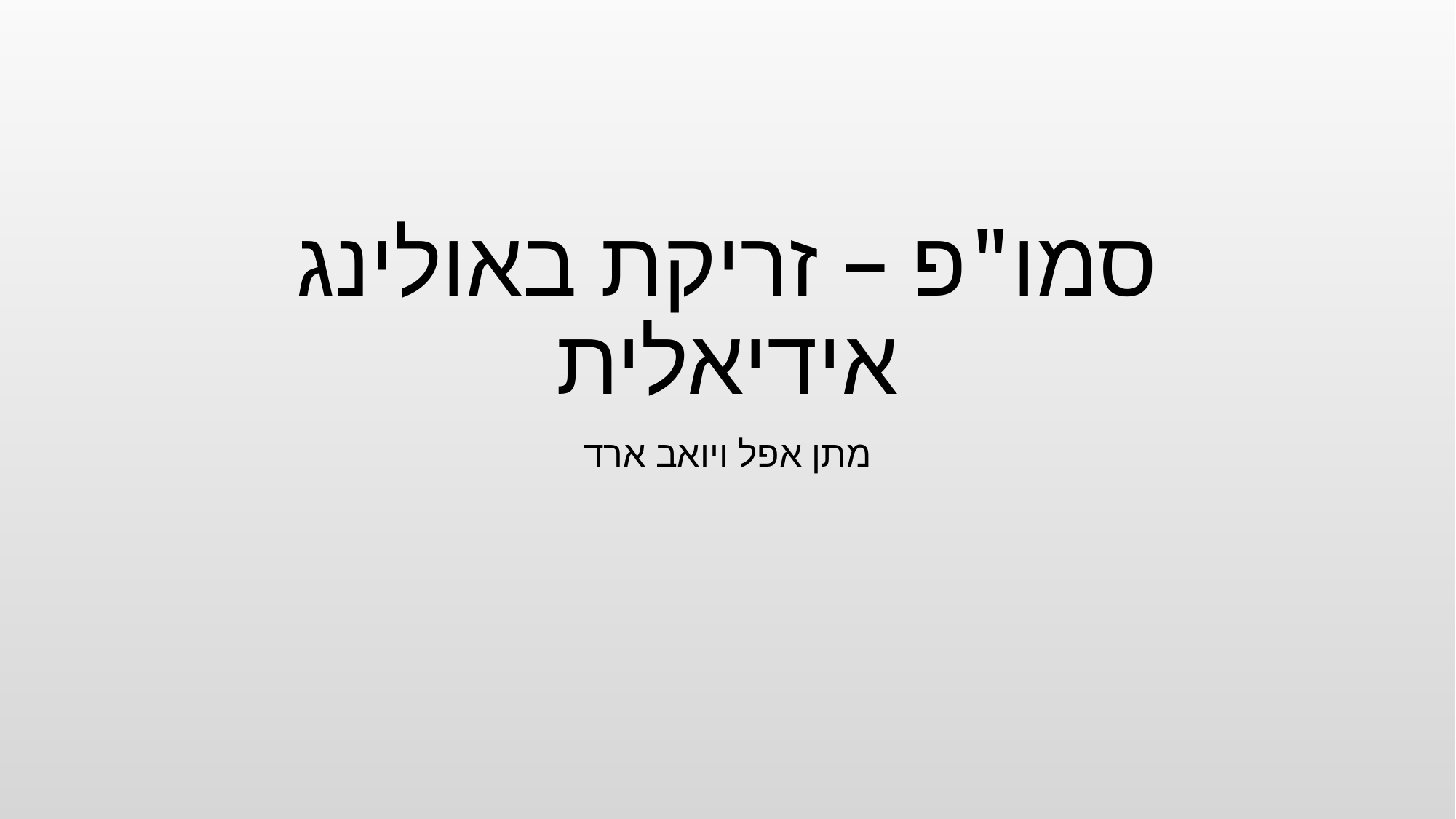

# סמו"פ – זריקת באולינג אידיאלית
מתן אפל ויואב ארד